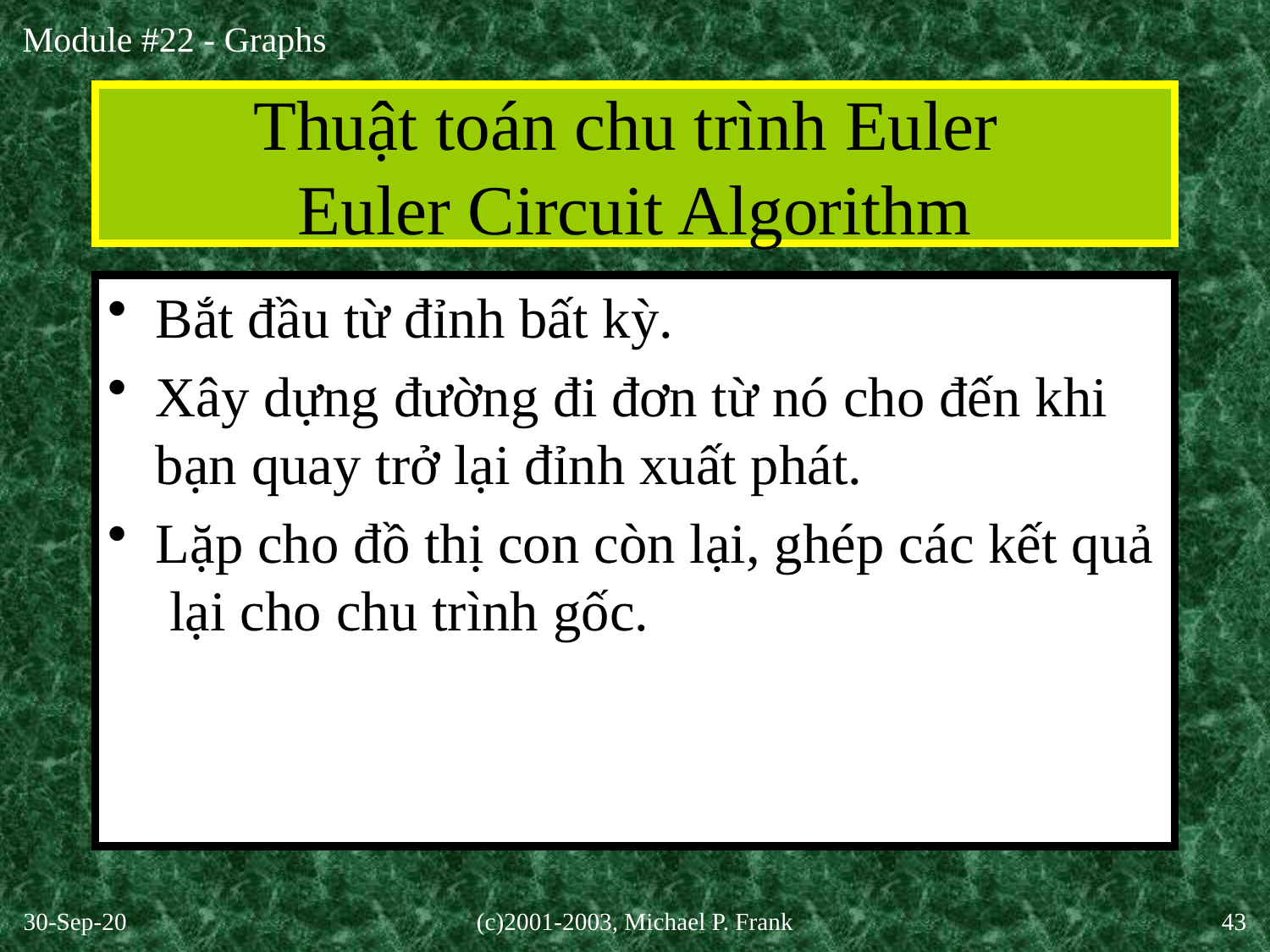

# Thuật toán chu trình Euler Euler Circuit Algorithm
Bắt đầu từ đỉnh bất kỳ.
Xây dựng đường đi đơn từ nó cho đến khi bạn quay trở lại đỉnh xuất phát.
Lặp cho đồ thị con còn lại, ghép các kết quả  lại cho chu trình gốc.
30-Sep-20
(c)2001-2003, Michael P. Frank
43